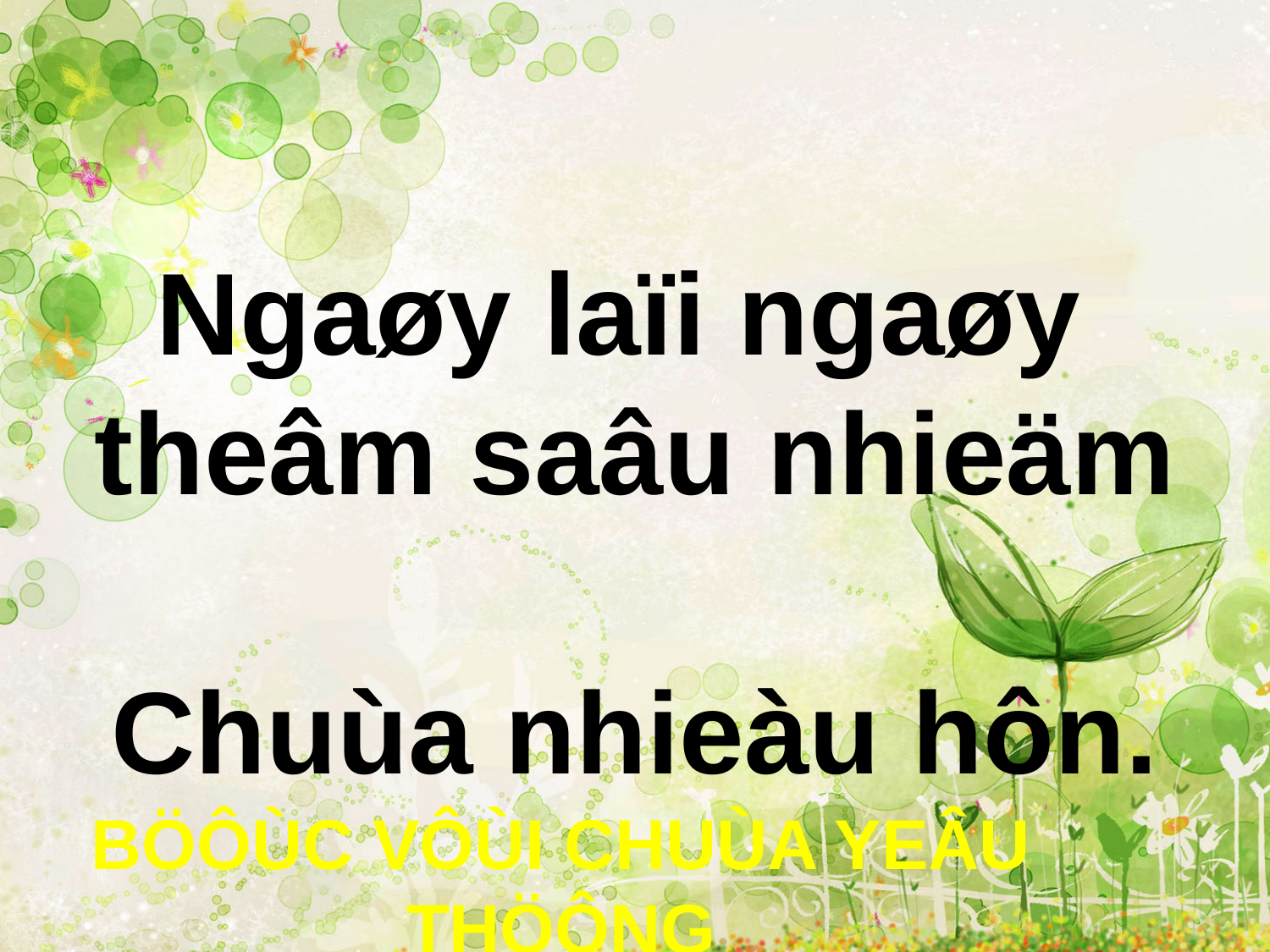

Ngaøy laïi ngaøy
theâm saâu nhieäm
Chuùa nhieàu hôn.
BÖÔÙC VÔÙI CHUÙA YEÂU THÖÔNG